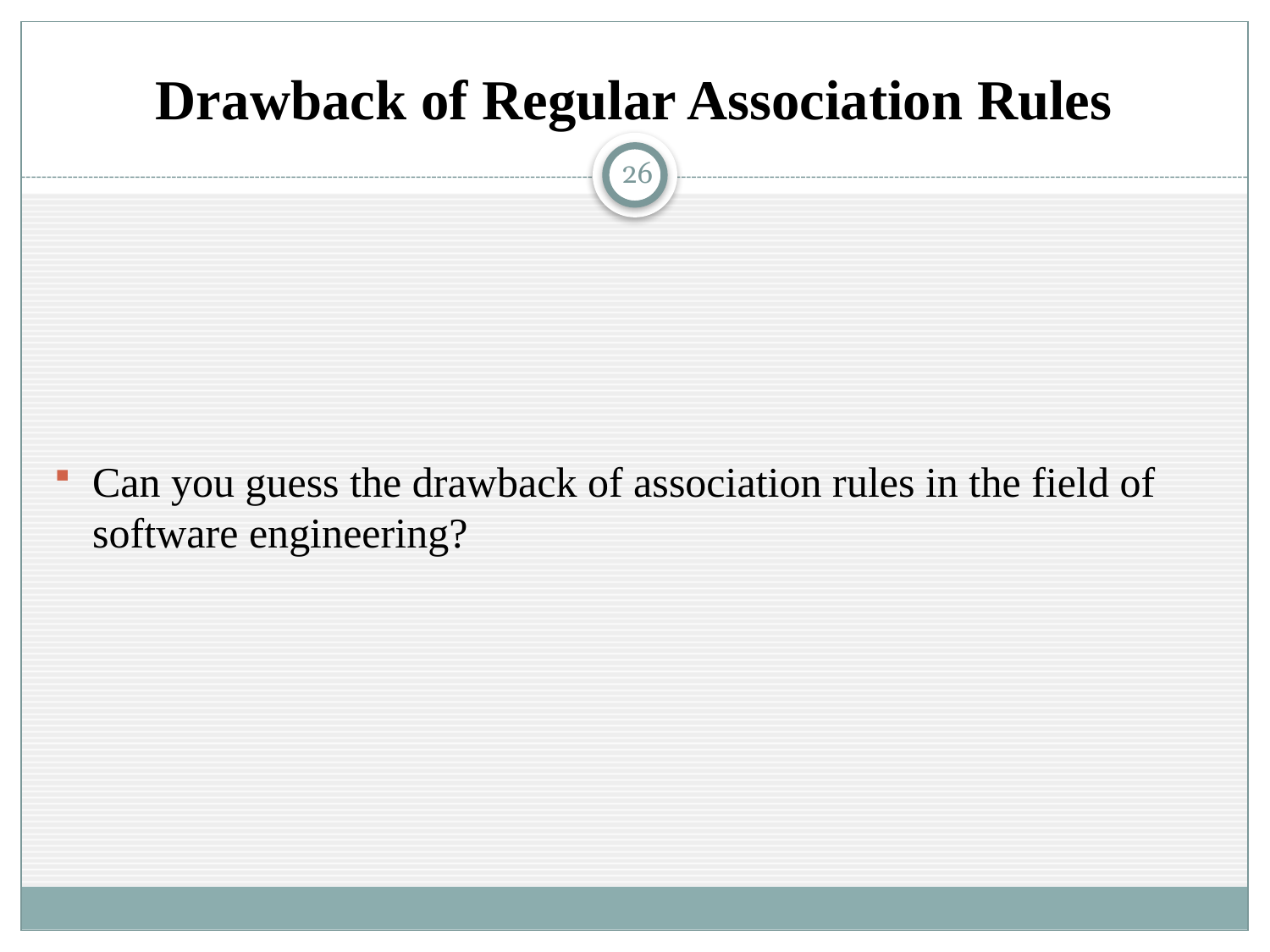

# Drawback of Regular Association Rules
26

Can you guess the drawback of association rules in the field of software engineering?